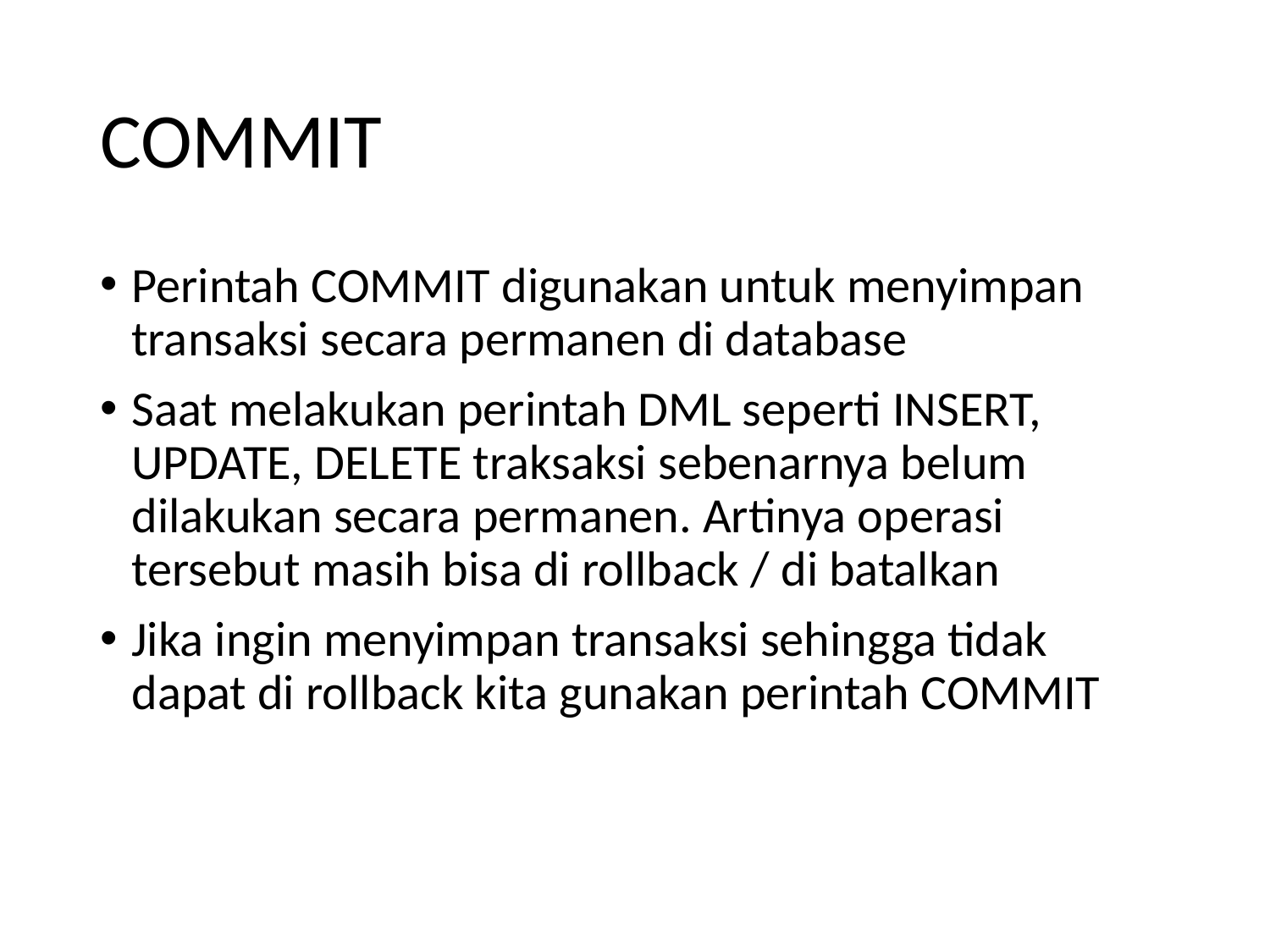

# COMMIT
Perintah COMMIT digunakan untuk menyimpan transaksi secara permanen di database
Saat melakukan perintah DML seperti INSERT, UPDATE, DELETE traksaksi sebenarnya belum dilakukan secara permanen. Artinya operasi tersebut masih bisa di rollback / di batalkan
Jika ingin menyimpan transaksi sehingga tidak dapat di rollback kita gunakan perintah COMMIT